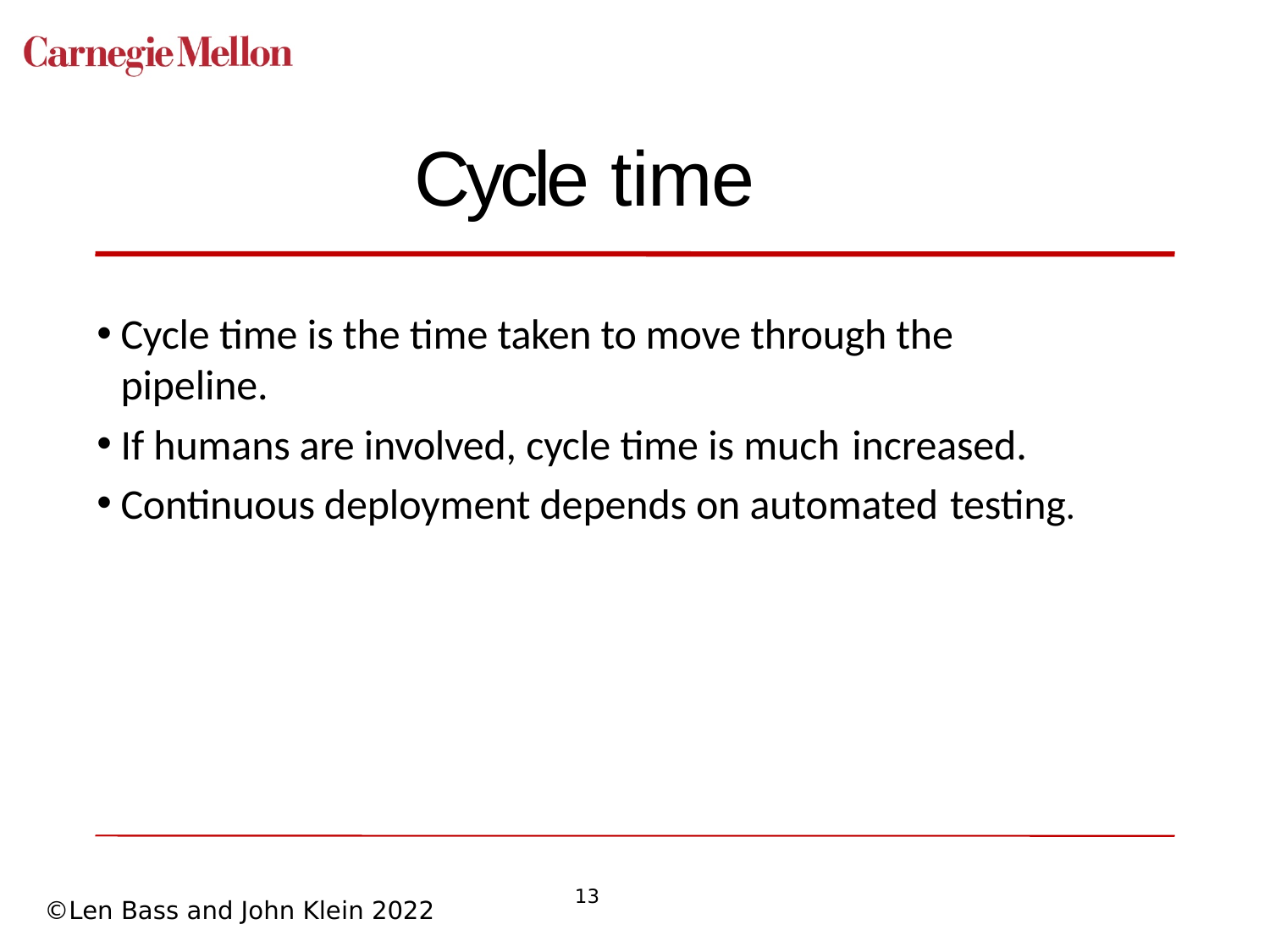

# Cycle time
Cycle time is the time taken to move through the pipeline.
If humans are involved, cycle time is much increased.
Continuous deployment depends on automated testing.